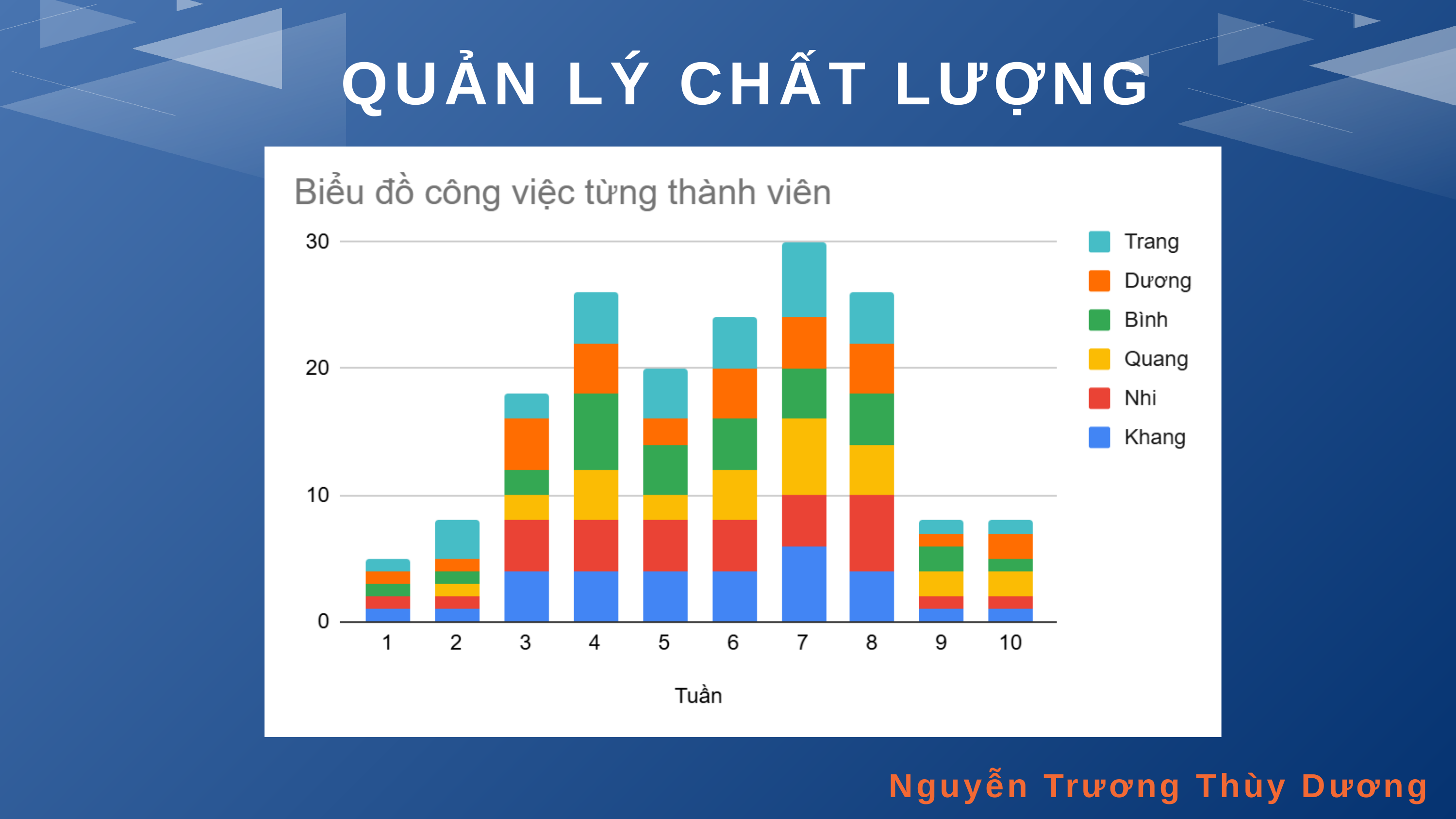

QUẢN LÝ CHẤT LƯỢNG

Nguyễn Trương Thùy Dương